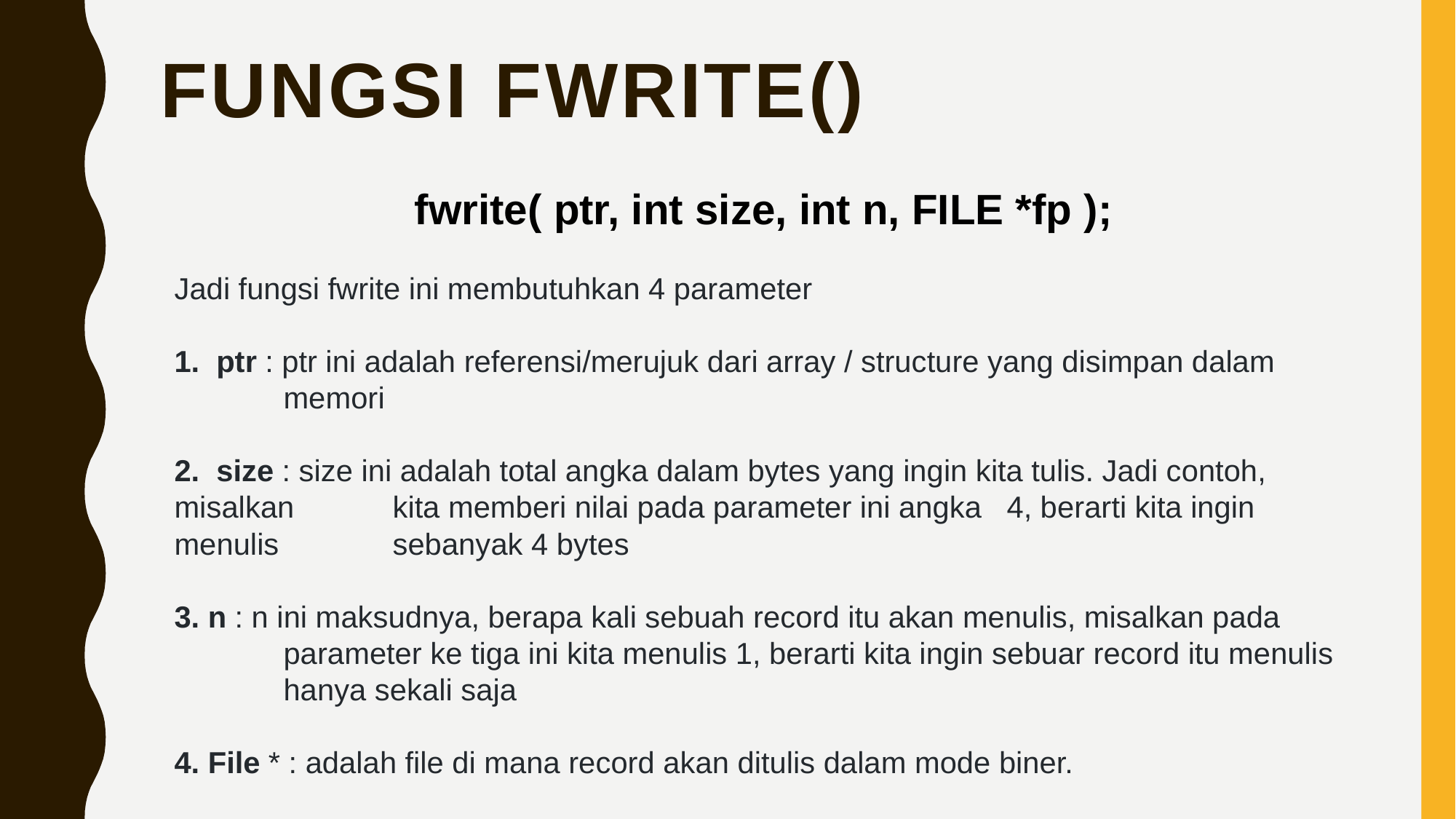

# Fungsi fwrite()

fwrite( ptr, int size, int n, FILE *fp );

Jadi fungsi fwrite ini membutuhkan 4 parameter

  ptr : ptr ini adalah referensi/merujuk dari array / structure yang disimpan dalam 	memori

  size : size ini adalah total angka dalam bytes yang ingin kita tulis. Jadi contoh, misalkan 	kita memberi nilai pada parameter ini angka   4, berarti kita ingin menulis 	sebanyak 4 bytes

 n : n ini maksudnya, berapa kali sebuah record itu akan menulis, misalkan pada 	parameter ke tiga ini kita menulis 1, berarti kita ingin sebuar record itu menulis 	hanya sekali saja

 File * : adalah file di mana record akan ditulis dalam mode biner.